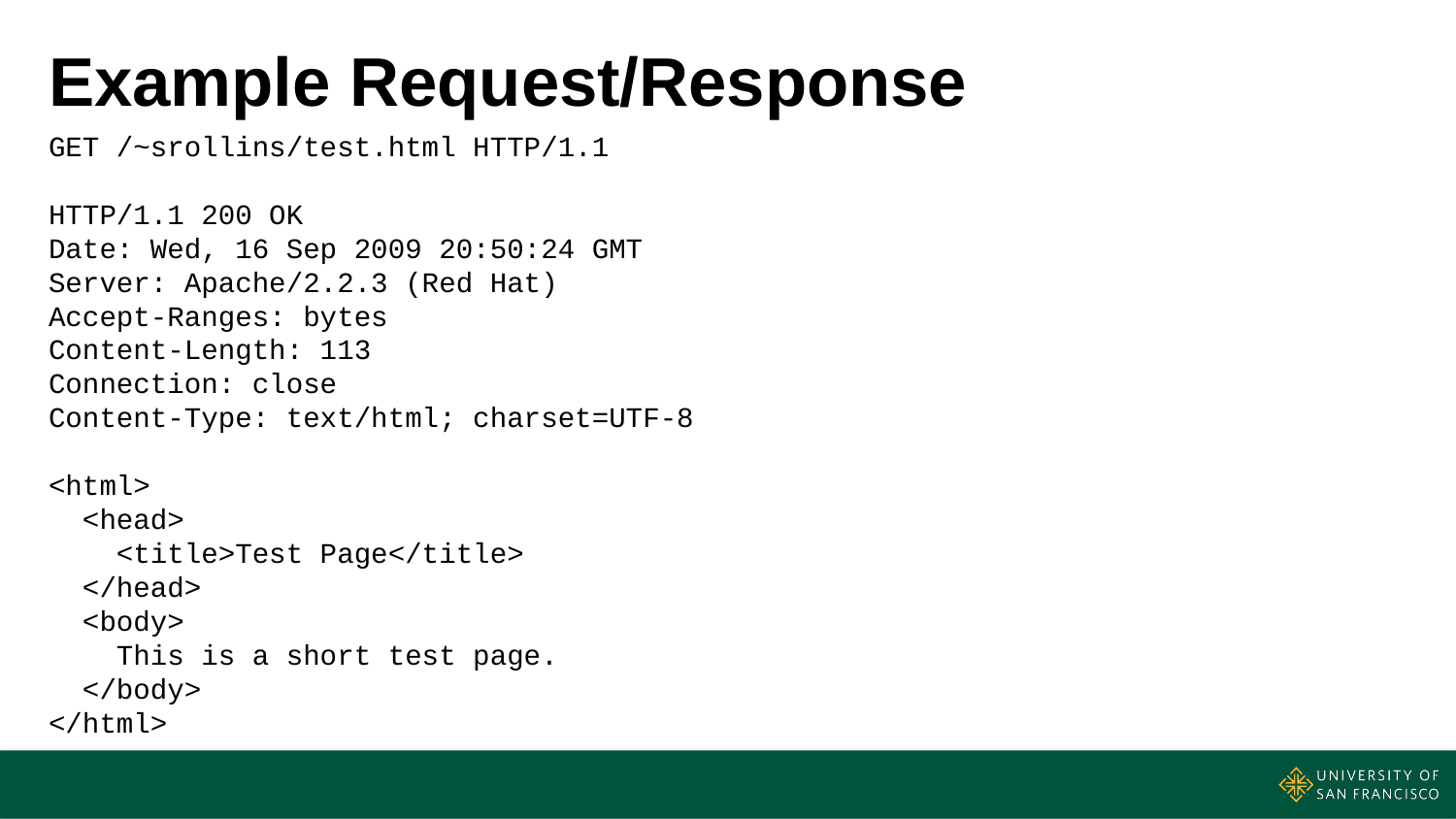

# Example Request/Response
GET /~srollins/test.html HTTP/1.1
HTTP/1.1 200 OK
Date: Wed, 16 Sep 2009 20:50:24 GMT
Server: Apache/2.2.3 (Red Hat)
Accept-Ranges: bytes
Content-Length: 113
Connection: close
Content-Type: text/html; charset=UTF-8
<html>
  <head>
    <title>Test Page</title>
  </head>
  <body>
    This is a short test page.
  </body>
</html>